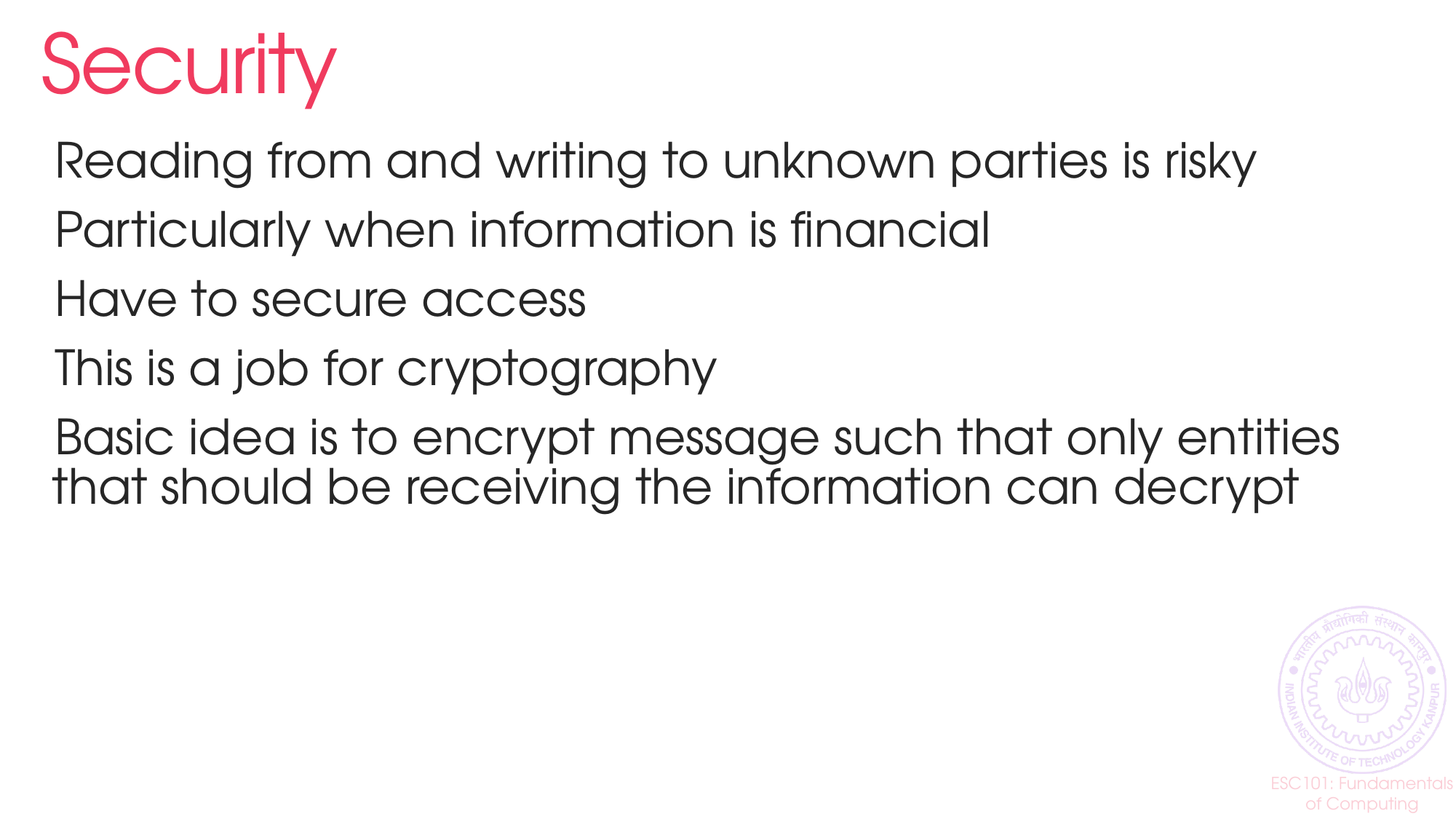

# Security
Reading from and writing to unknown parties is risky
Particularly when information is financial
Have to secure access
This is a job for cryptography
Basic idea is to encrypt message such that only entities that should be receiving the information can decrypt